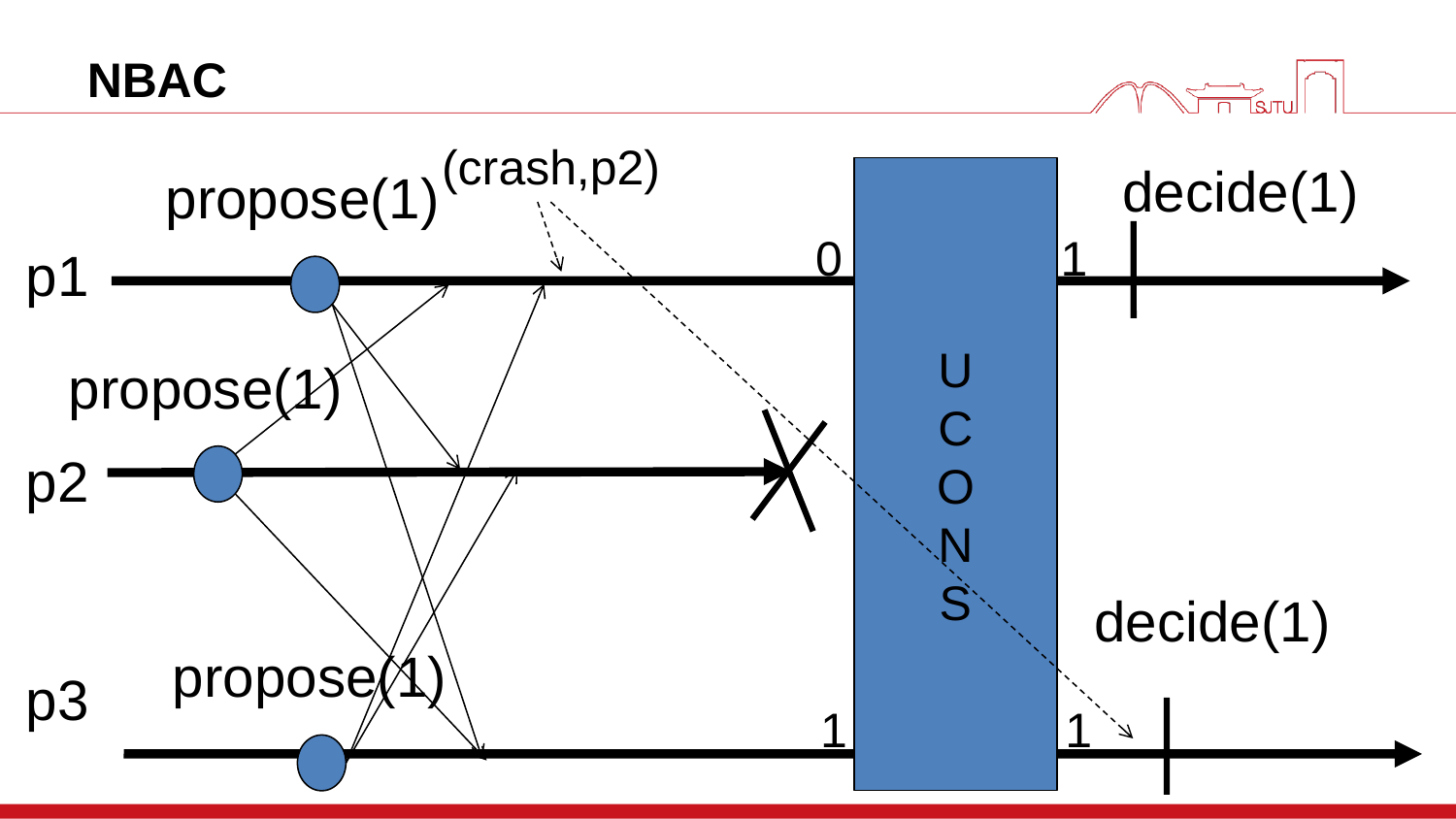

# NBAC
(crash,p2)
decide(1)
propose(1)

U
C
O
N
S
0
1

p1

propose(1)

p2

decide(1)
propose(1)
p3
1
1